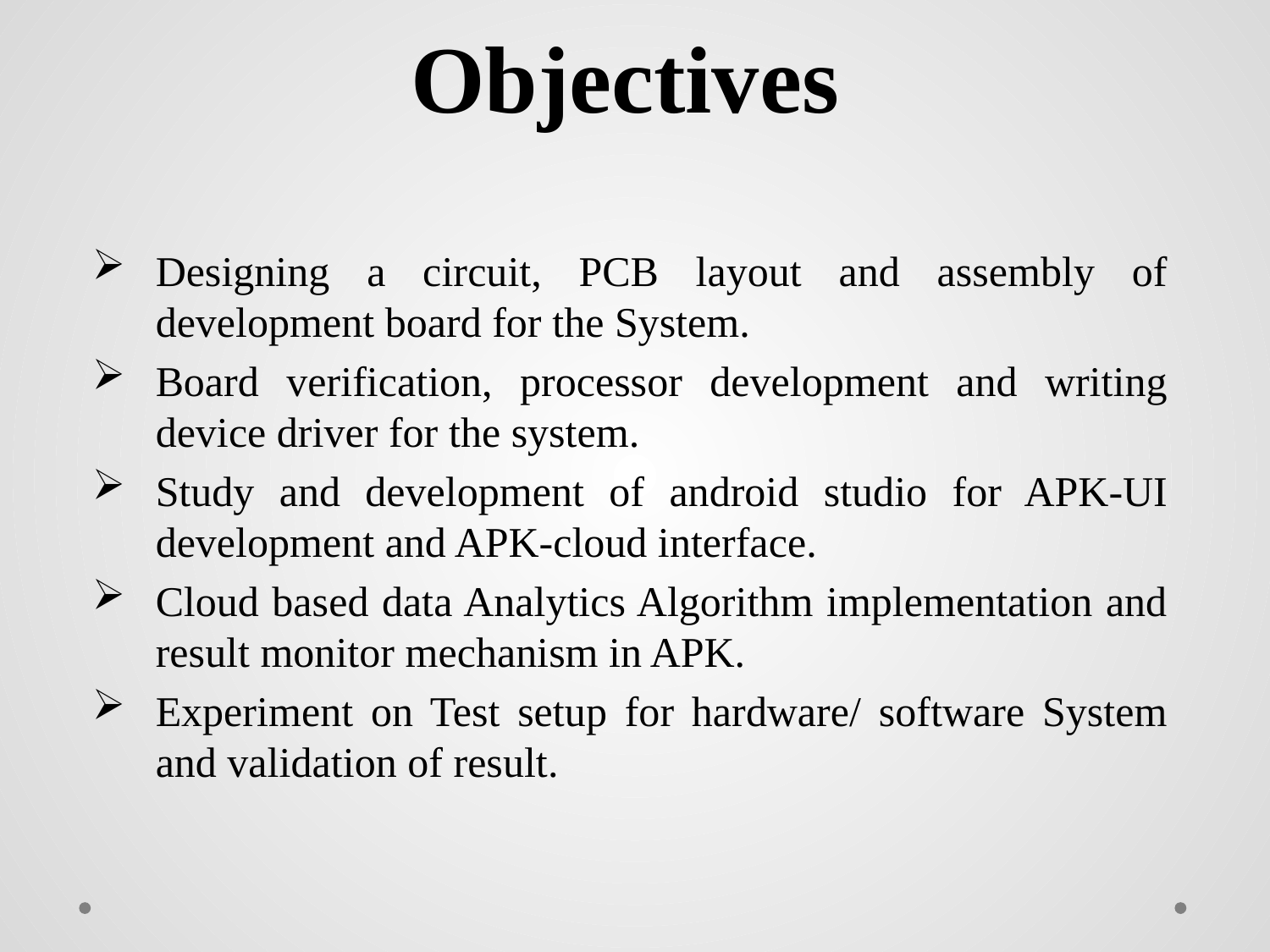

# Objectives
Designing a circuit, PCB layout and assembly of development board for the System.
Board verification, processor development and writing device driver for the system.
Study and development of android studio for APK-UI development and APK-cloud interface.
Cloud based data Analytics Algorithm implementation and result monitor mechanism in APK.
Experiment on Test setup for hardware/ software System and validation of result.